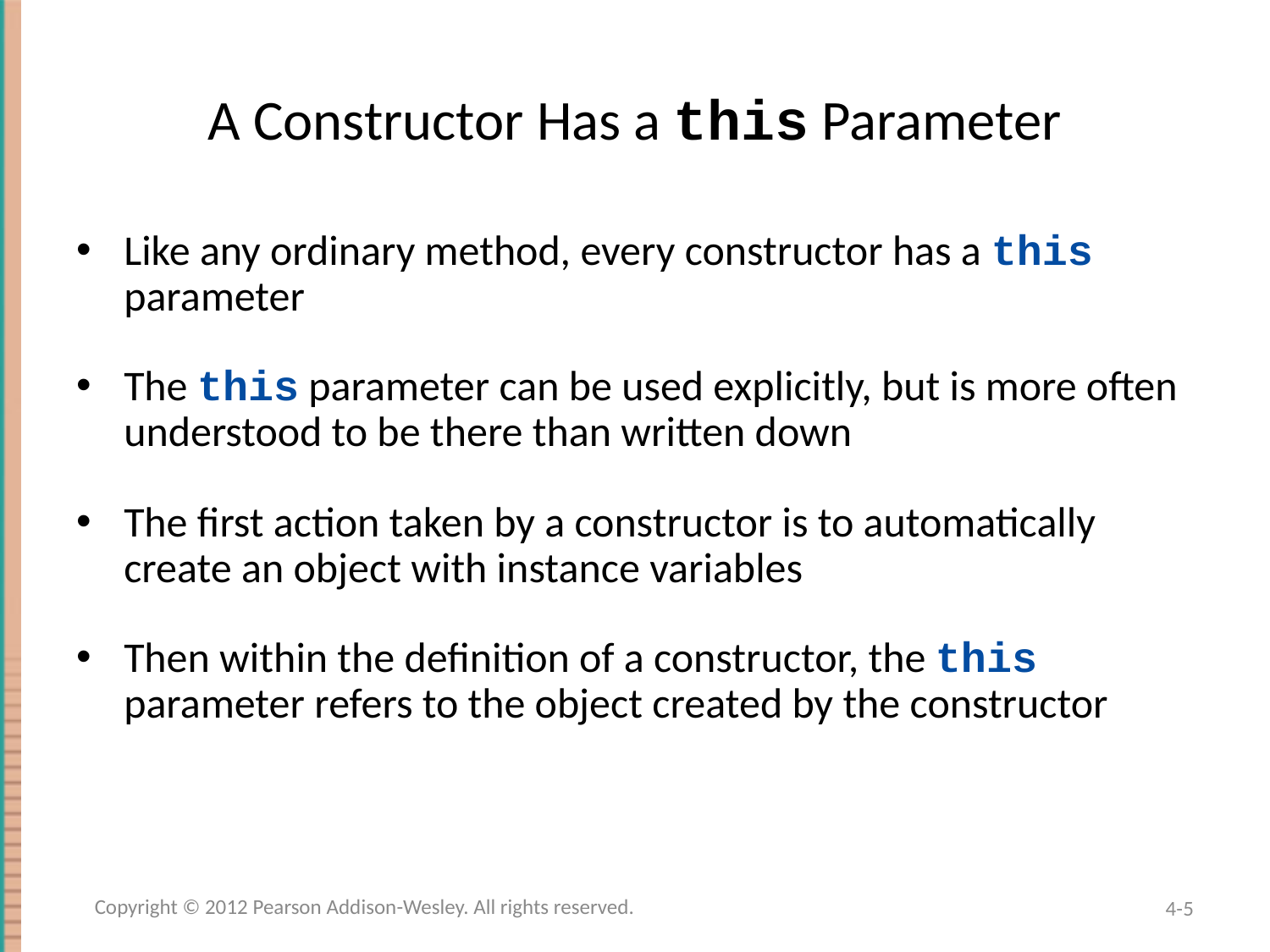

# A Constructor Has a this Parameter
Like any ordinary method, every constructor has a this parameter

The this parameter can be used explicitly, but is more often understood to be there than written down

The first action taken by a constructor is to automatically create an object with instance variables

Then within the definition of a constructor, the this parameter refers to the object created by the constructor
Copyright © 2012 Pearson Addison-Wesley. All rights reserved.
4-5